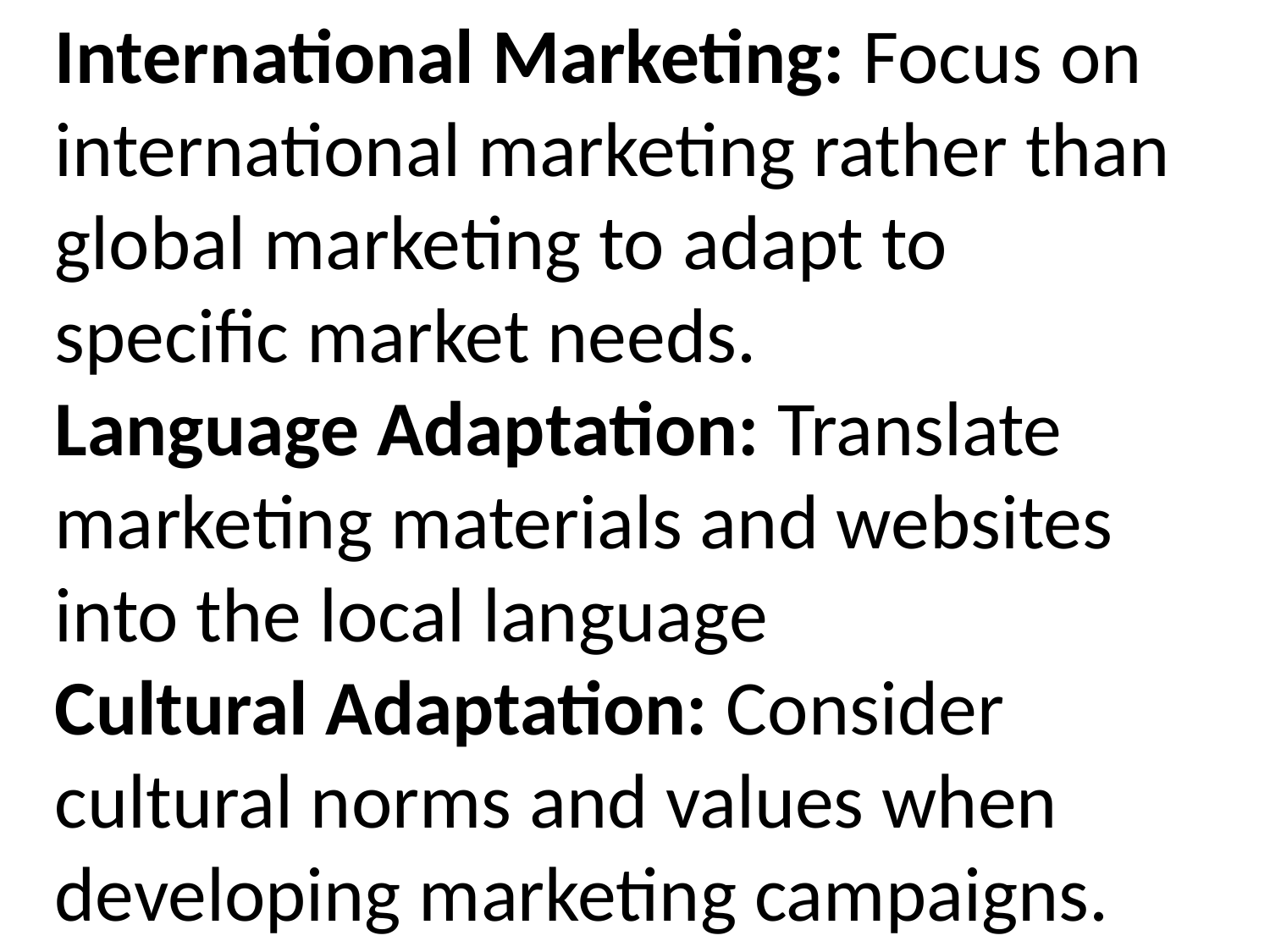

International Marketing: Focus on international marketing rather than global marketing to adapt to specific market needs.
Language Adaptation: Translate marketing materials and websites into the local language
Cultural Adaptation: Consider cultural norms and values when developing marketing campaigns.